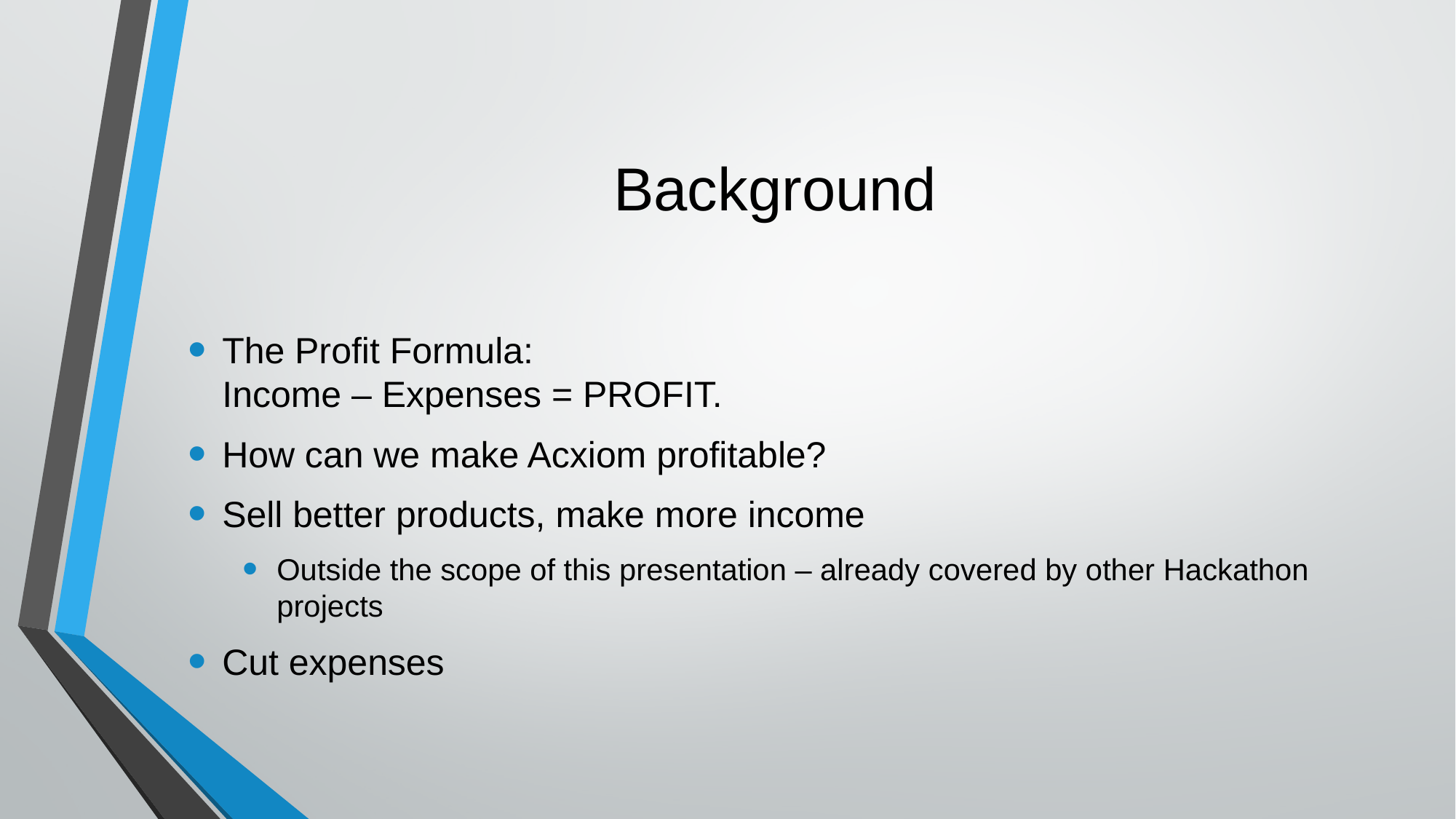

# Background
The Profit Formula:
Income – Expenses = PROFIT.
How can we make Acxiom profitable?
Sell better products, make more income
Outside the scope of this presentation – already covered by other Hackathon projects
Cut expenses